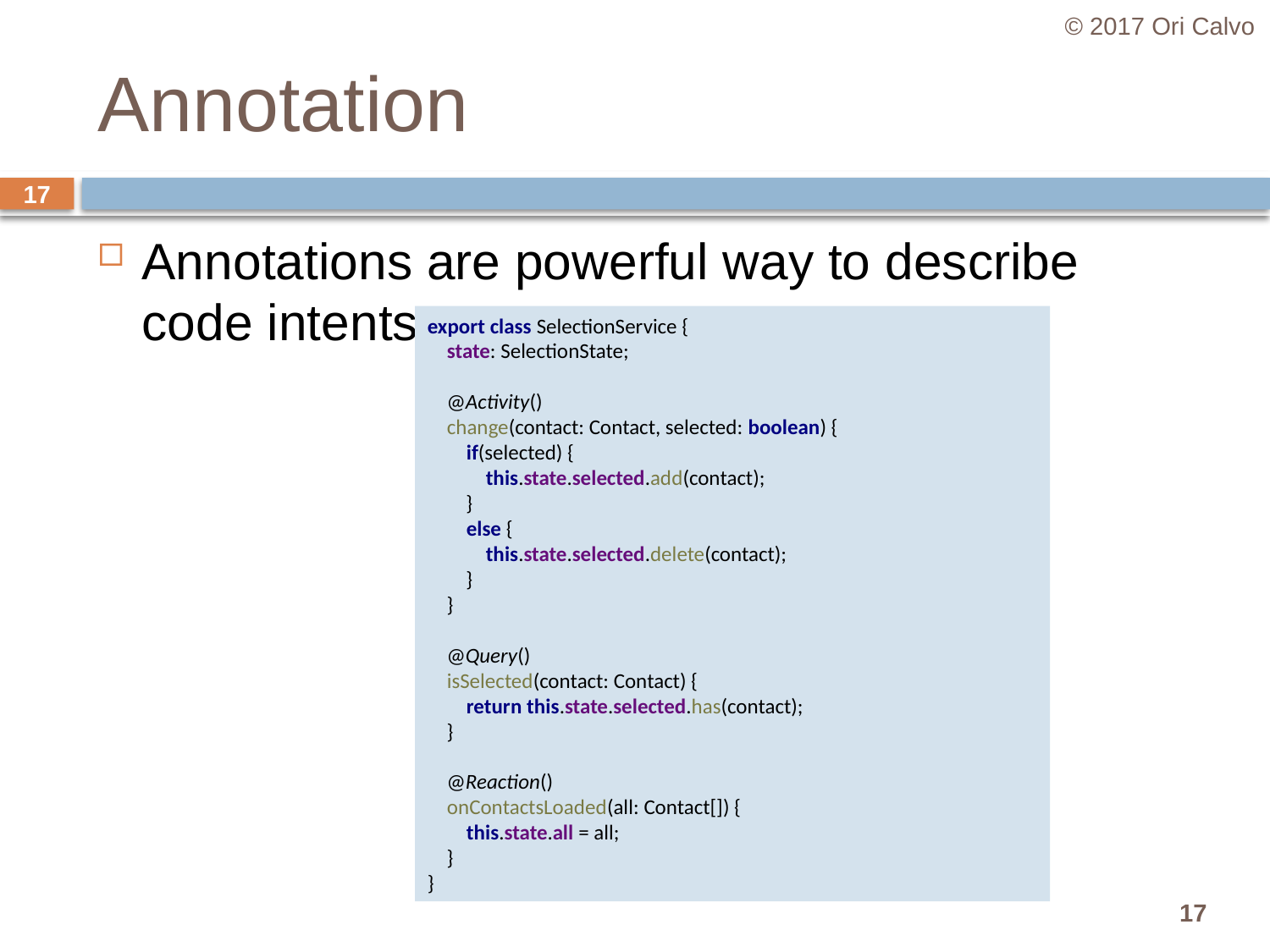

© 2017 Ori Calvo
# Annotation
17
Annotations are powerful way to describe code intents
export class SelectionService {
    state: SelectionState;
    @Activity()
    change(contact: Contact, selected: boolean) {
        if(selected) {
            this.state.selected.add(contact);
        }
        else {
            this.state.selected.delete(contact);
        }
    }
    @Query()
    isSelected(contact: Contact) {
        return this.state.selected.has(contact);
    }
    @Reaction()
    onContactsLoaded(all: Contact[]) {
        this.state.all = all;
    }
}